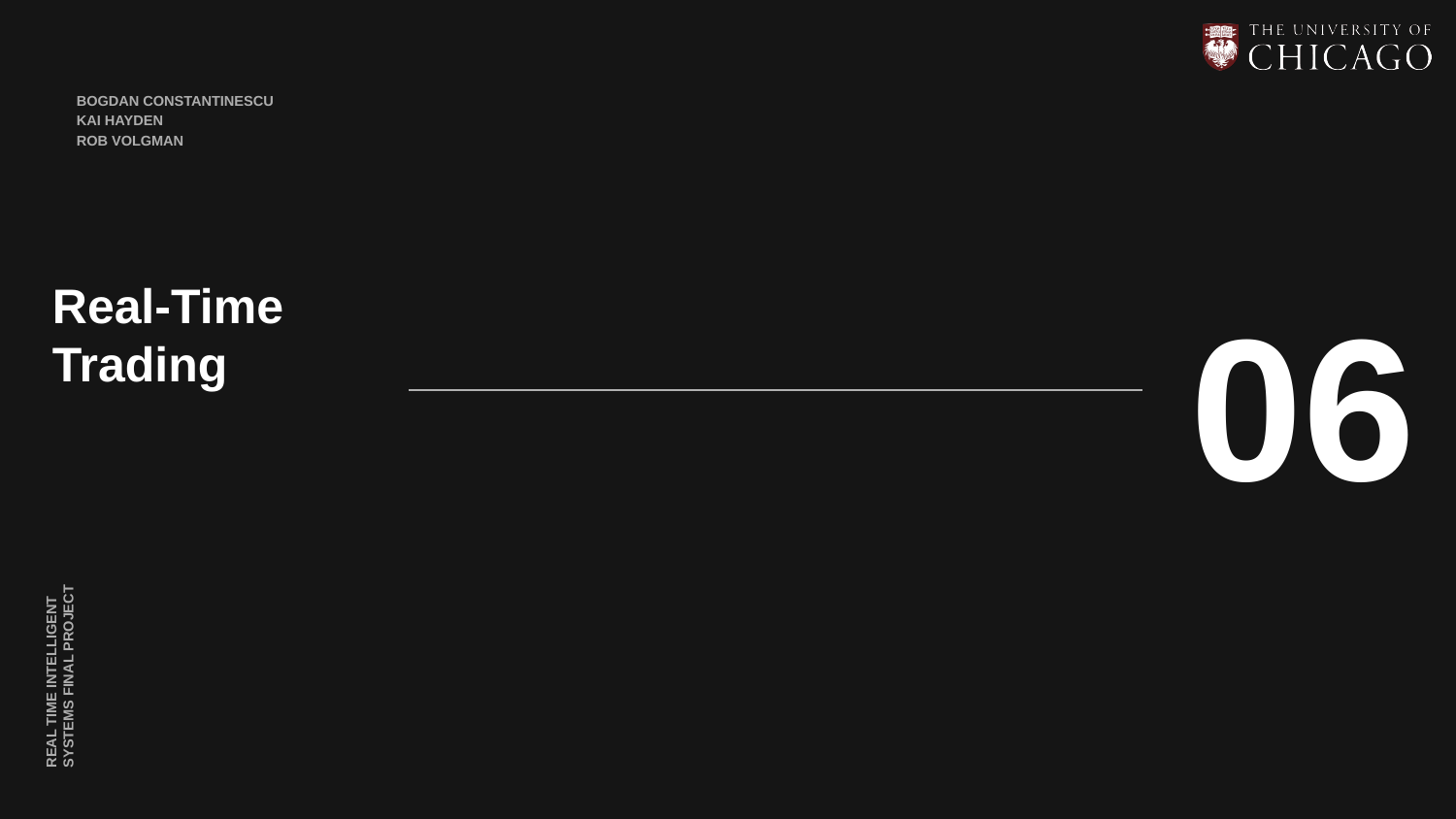

BOGDAN CONSTANTINESCU
KAI HAYDEN
ROB VOLGMAN
Real-Time Trading
06
REAL TIME INTELLIGENT SYSTEMS FINAL PROJECT